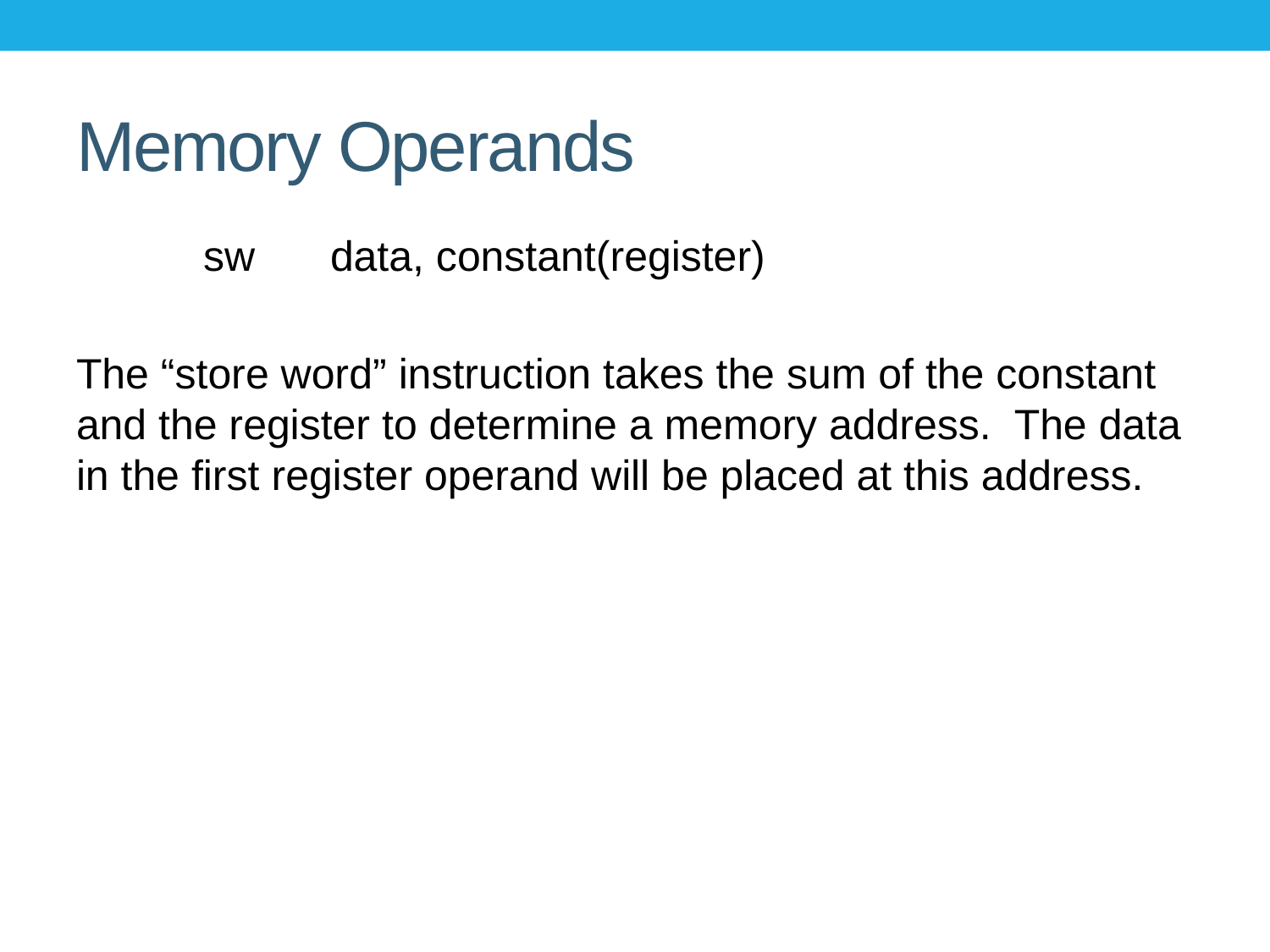

# Memory Operands
	sw	data, constant(register)

The “store word” instruction takes the sum of the constant and the register to determine a memory address.  The data in the first register operand will be placed at this address.